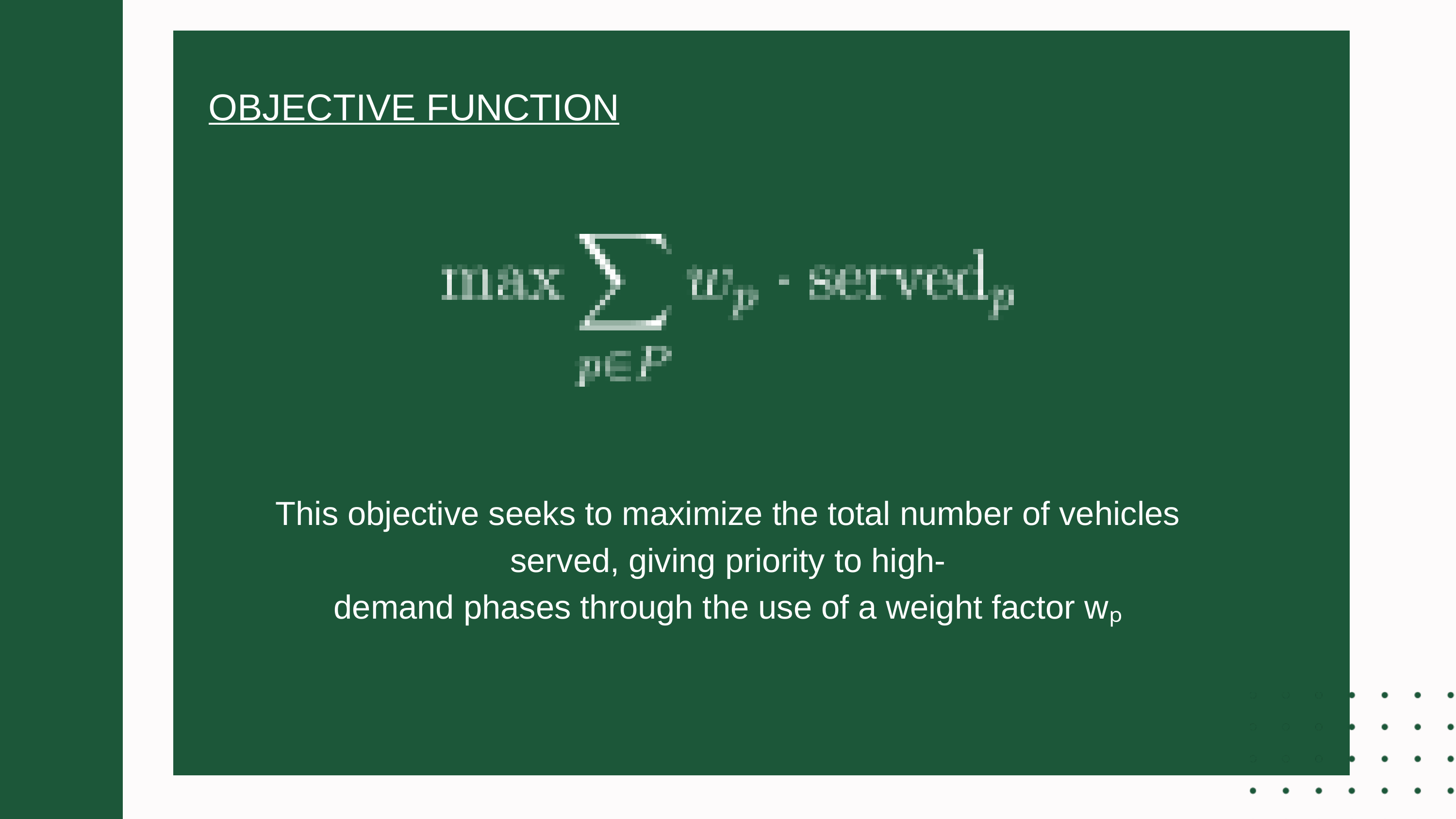

OBJECTIVE FUNCTION

This objective seeks to maximize the total number of vehicles served, giving priority to high-
demand phases through the use of a weight factor wₚ